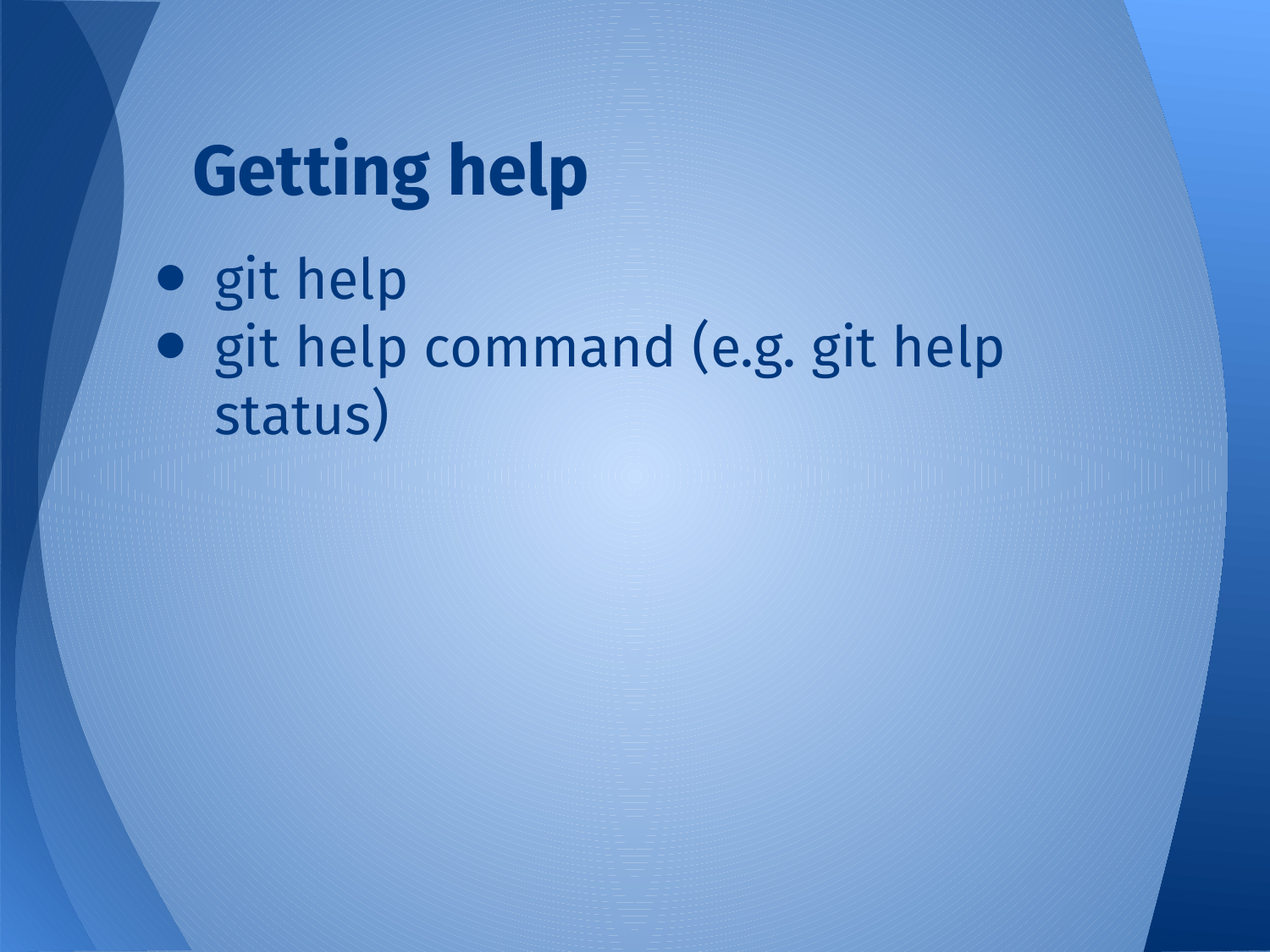

# Getting help
git help
git help command (e.g. git help status)